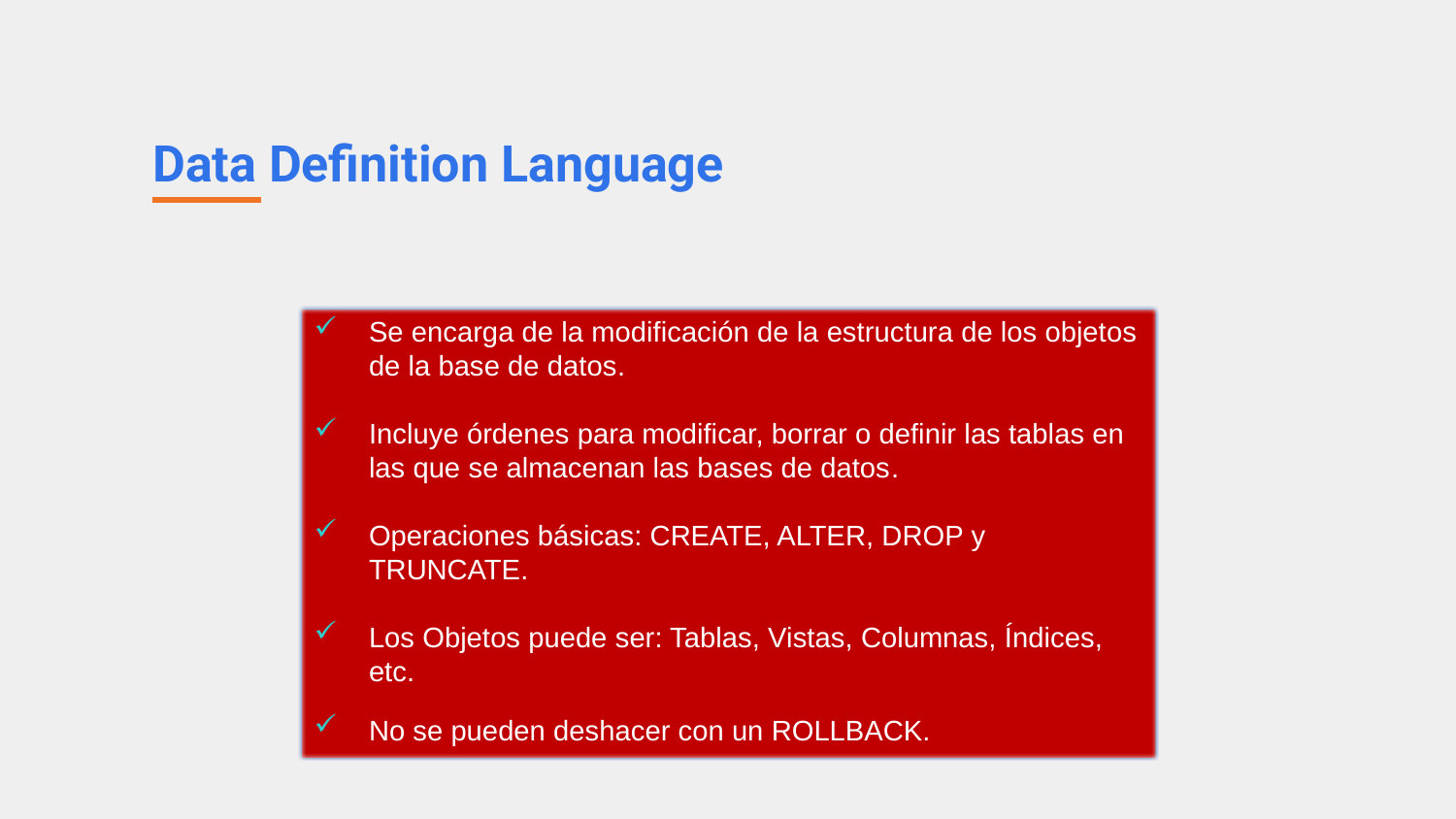

Data Definition Language
Se encarga de la modificación de la estructura de los objetos de la base de datos.

Incluye órdenes para modificar, borrar o definir las tablas en las que se almacenan las bases de datos.

Operaciones básicas: CREATE, ALTER, DROP y TRUNCATE.

Los Objetos puede ser: Tablas, Vistas, Columnas, Índices, etc.

No se pueden deshacer con un ROLLBACK.